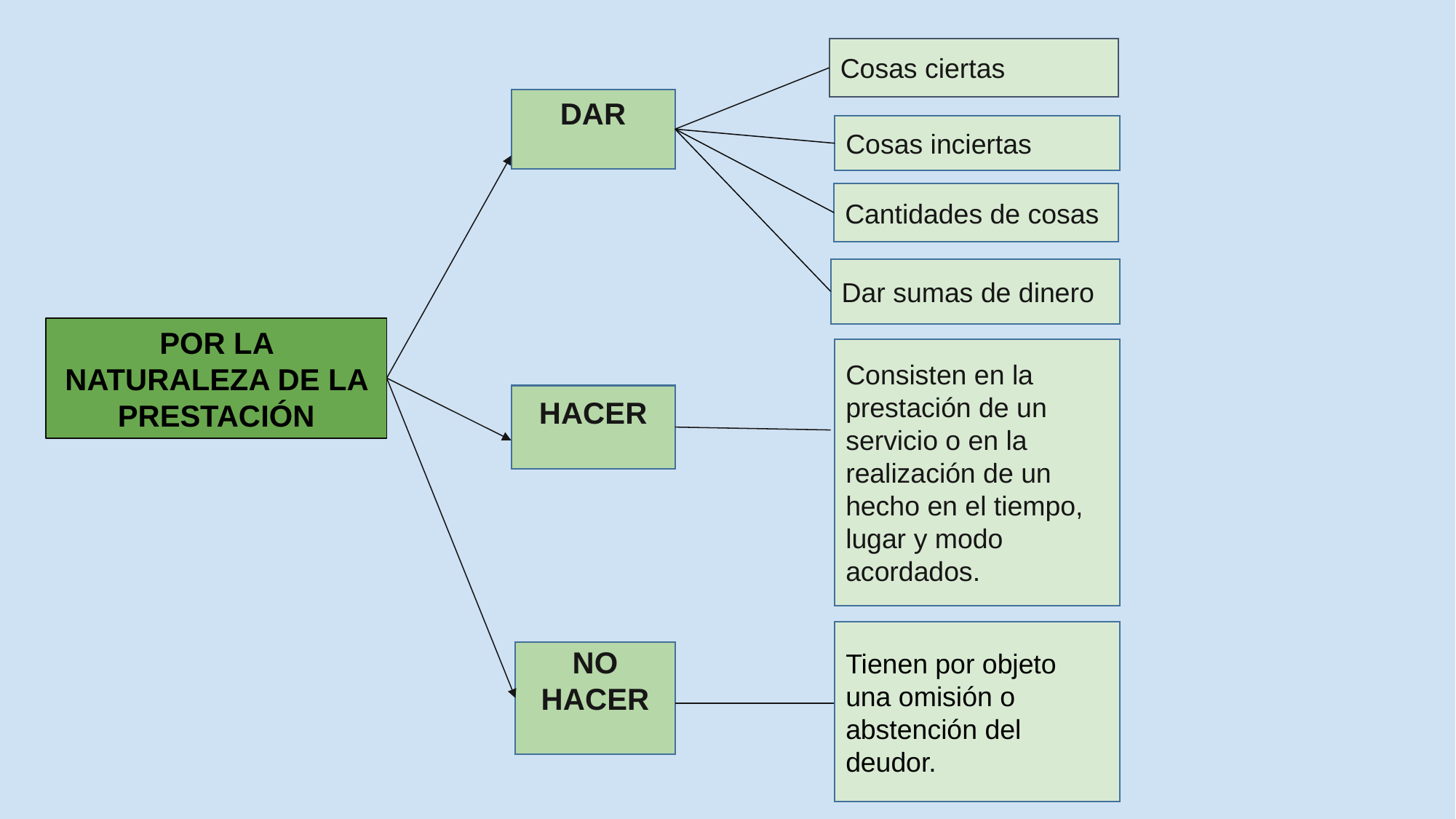

Cosas ciertas
DAR

Cosas inciertas
Cantidades de cosas
Dar sumas de dinero
POR LA NATURALEZA DE LA PRESTACIÓN
Consisten en la prestación de un servicio o en la realización de un hecho en el tiempo, lugar y modo acordados.
HACER

Tienen por objeto una omisión o abstención del deudor.

NO HACER